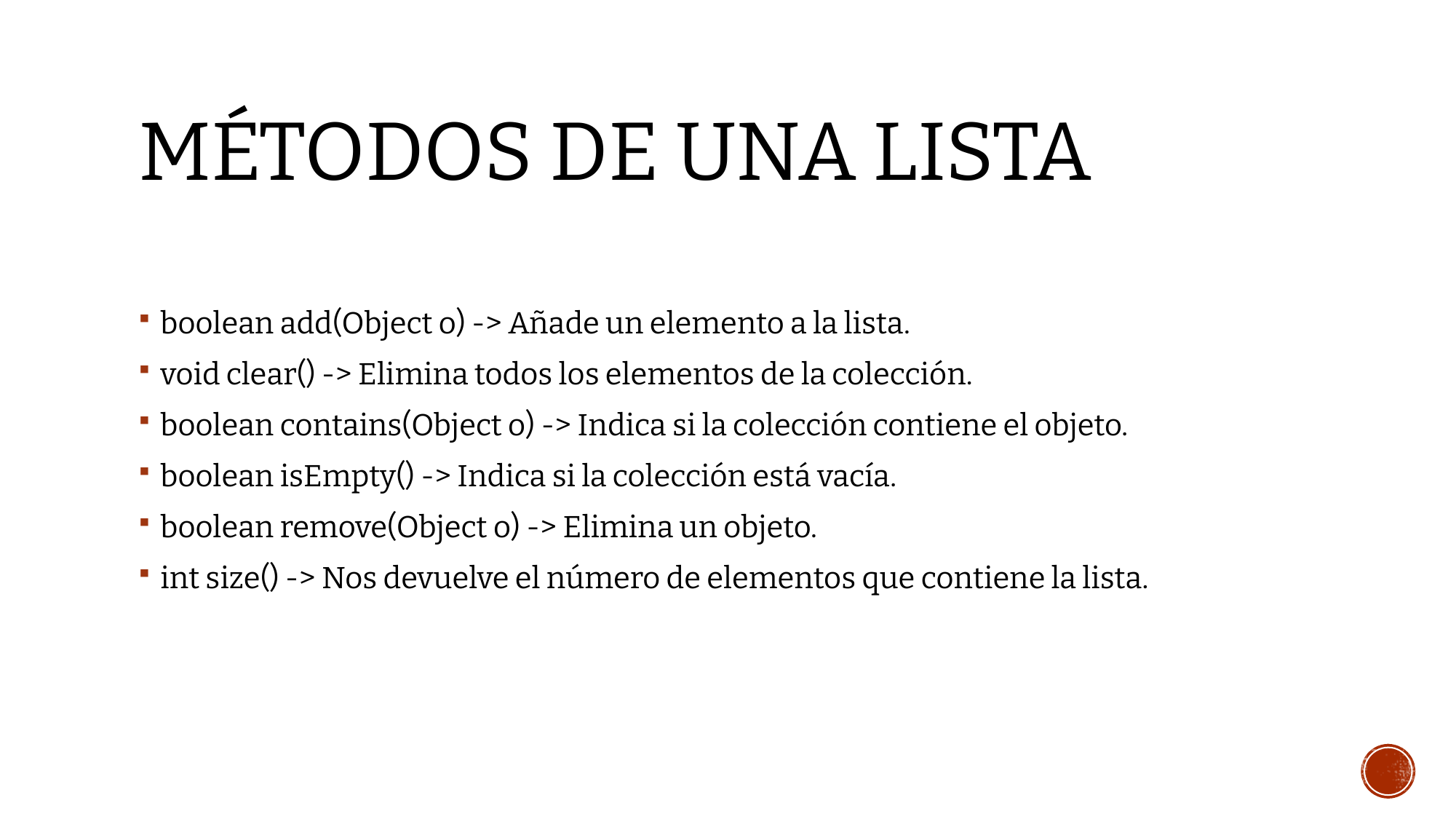

# Métodos de una lista
boolean add(Object o) -> Añade un elemento a la lista.
void clear() -> Elimina todos los elementos de la colección.
boolean contains(Object o) -> Indica si la colección contiene el objeto.
boolean isEmpty() -> Indica si la colección está vacía.
boolean remove(Object o) -> Elimina un objeto.
int size() -> Nos devuelve el número de elementos que contiene la lista.